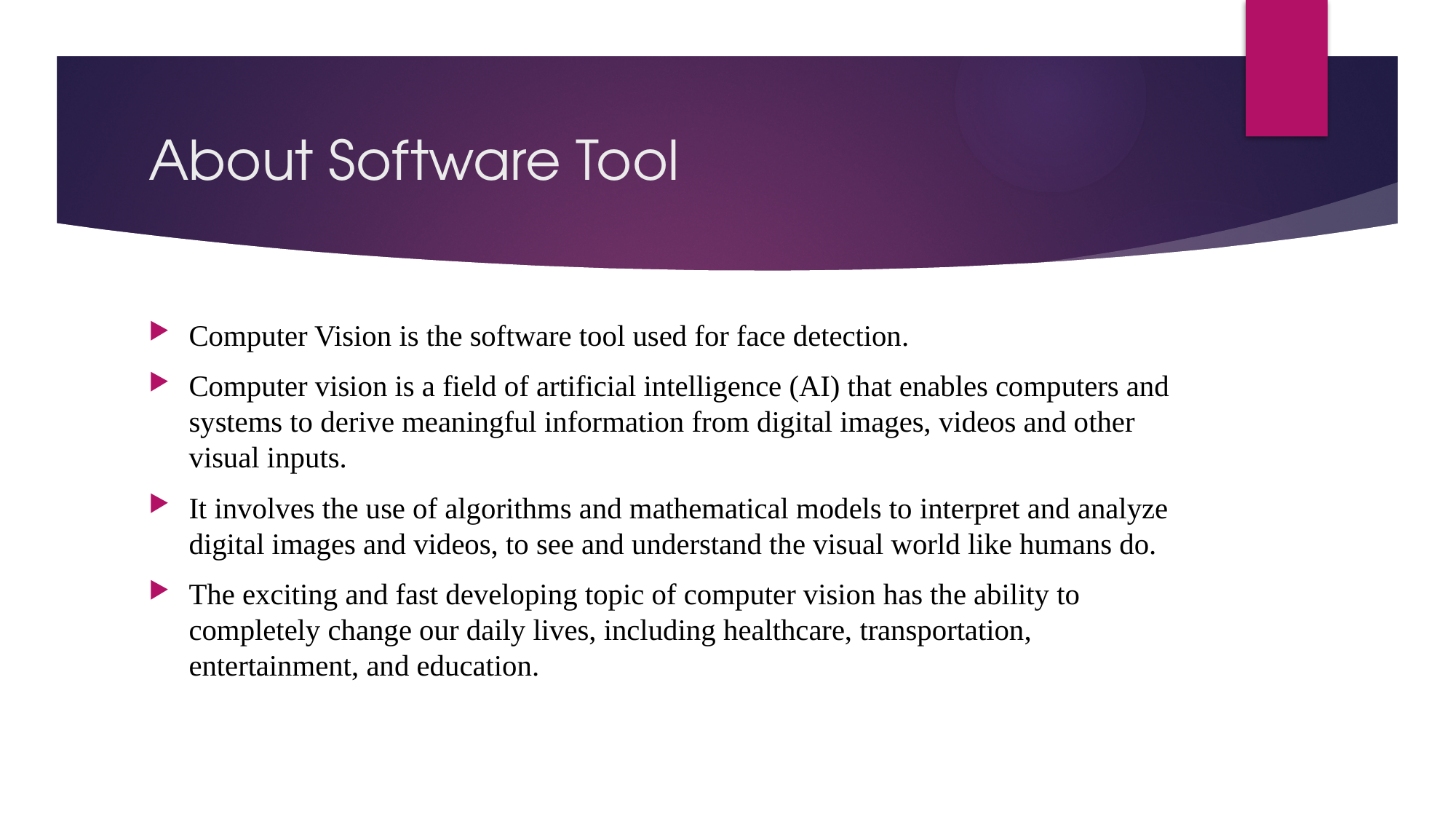

# About Software Tool
Computer Vision is the software tool used for face detection.
Computer vision is a field of artificial intelligence (AI) that enables computers and systems to derive meaningful information from digital images, videos and other visual inputs.
It involves the use of algorithms and mathematical models to interpret and analyze digital images and videos, to see and understand the visual world like humans do.
The exciting and fast developing topic of computer vision has the ability to completely change our daily lives, including healthcare, transportation, entertainment, and education.